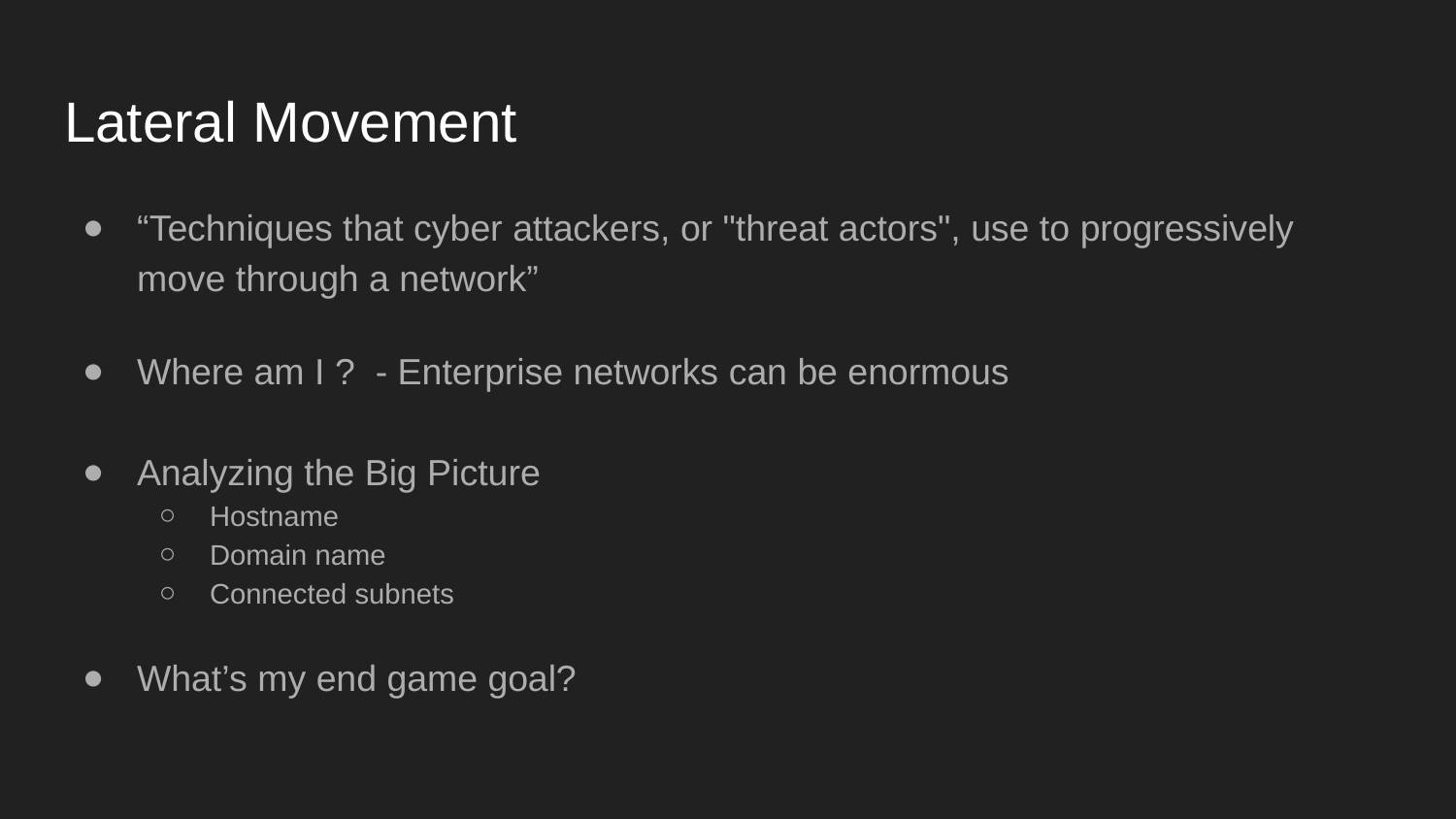

# Lateral Movement
“Techniques that cyber attackers, or "threat actors", use to progressively move through a network”
Where am I ?  - Enterprise networks can be enormous
Analyzing the Big Picture
Hostname
Domain name
Connected subnets
What’s my end game goal?